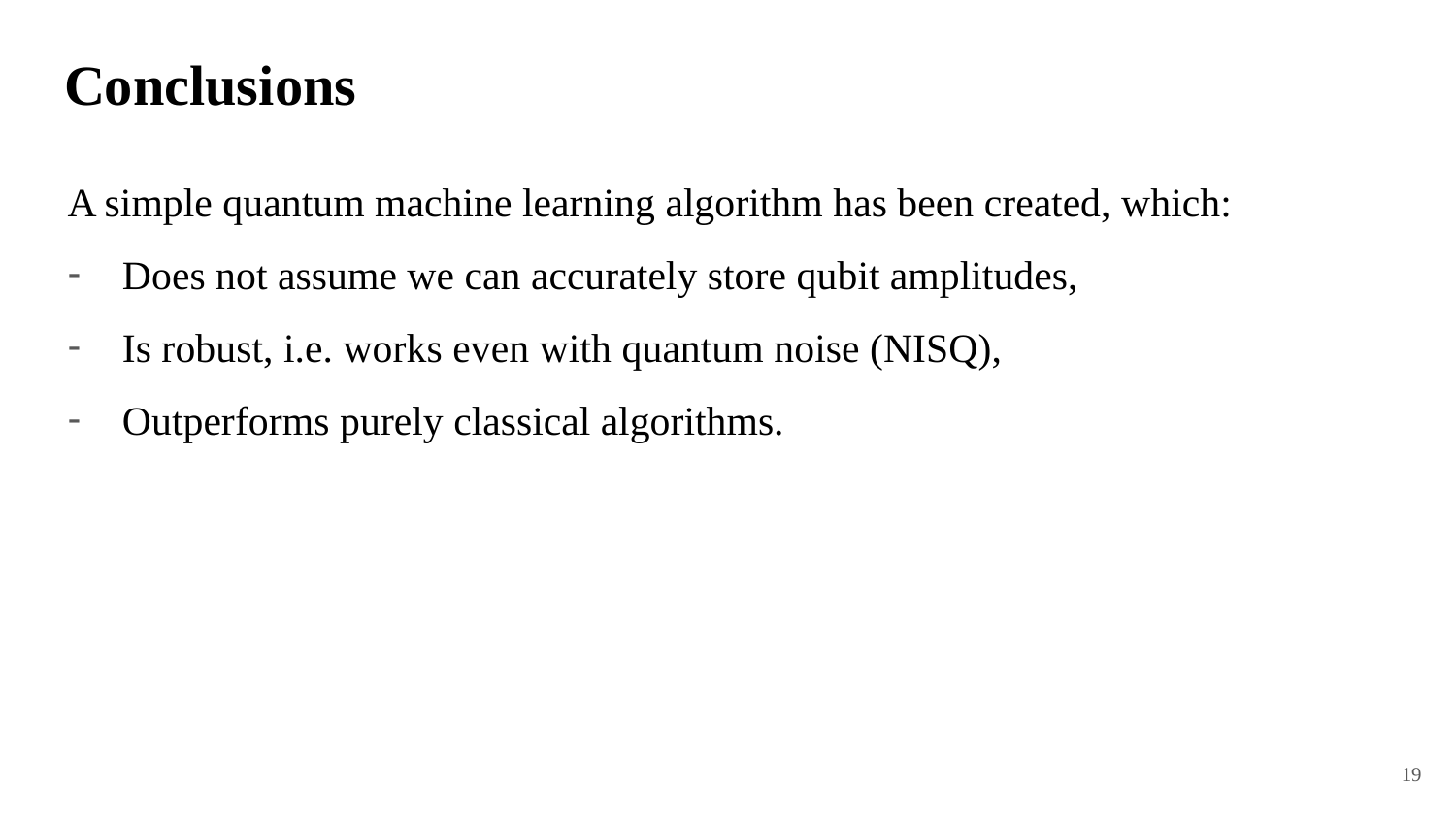

# Conclusions
A simple quantum machine learning algorithm has been created, which:
Does not assume we can accurately store qubit amplitudes,
Is robust, i.e. works even with quantum noise (NISQ),
Outperforms purely classical algorithms.

19